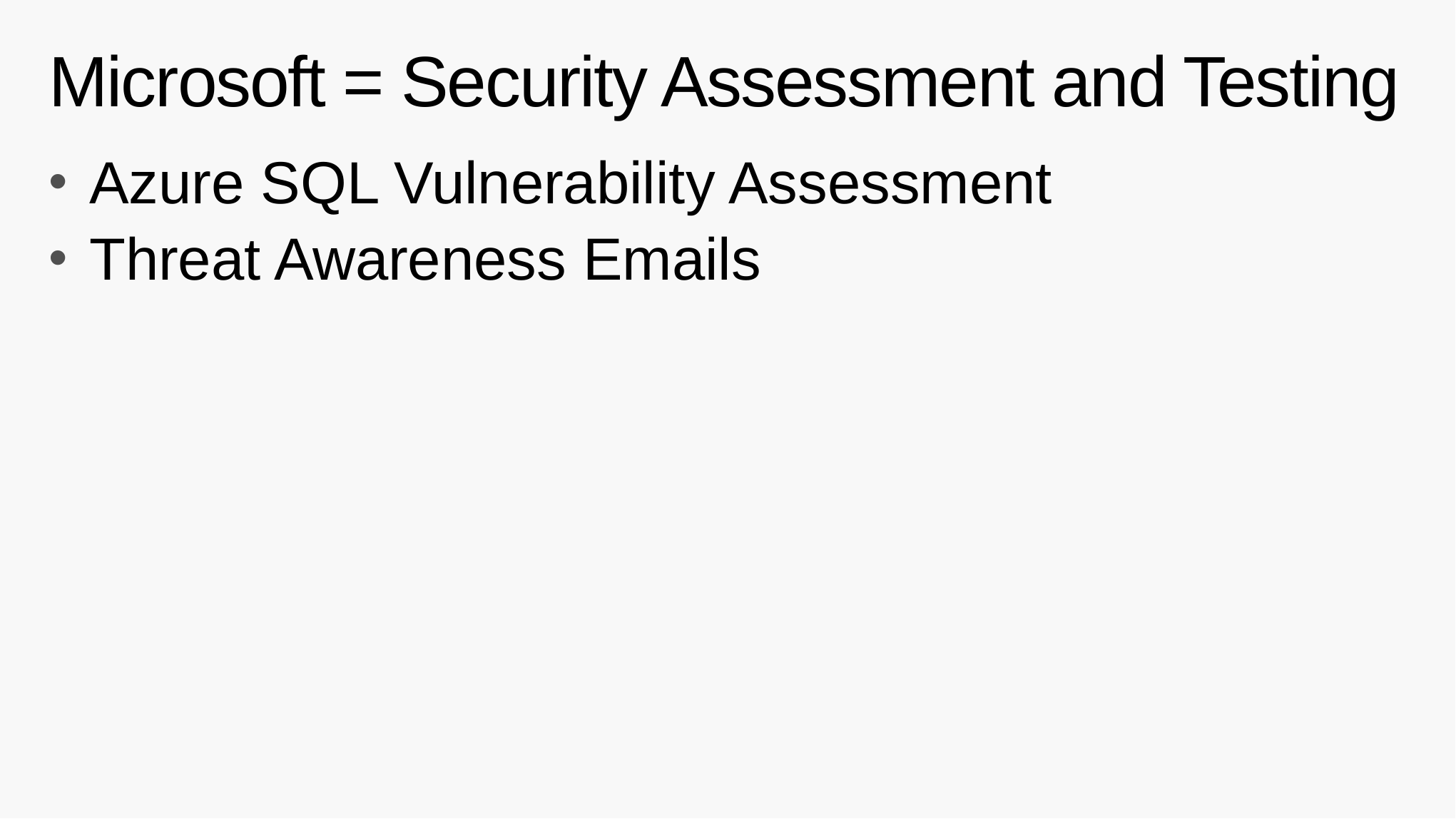

# Microsoft = Security Assessment and Testing
Azure SQL Vulnerability Assessment
Threat Awareness Emails